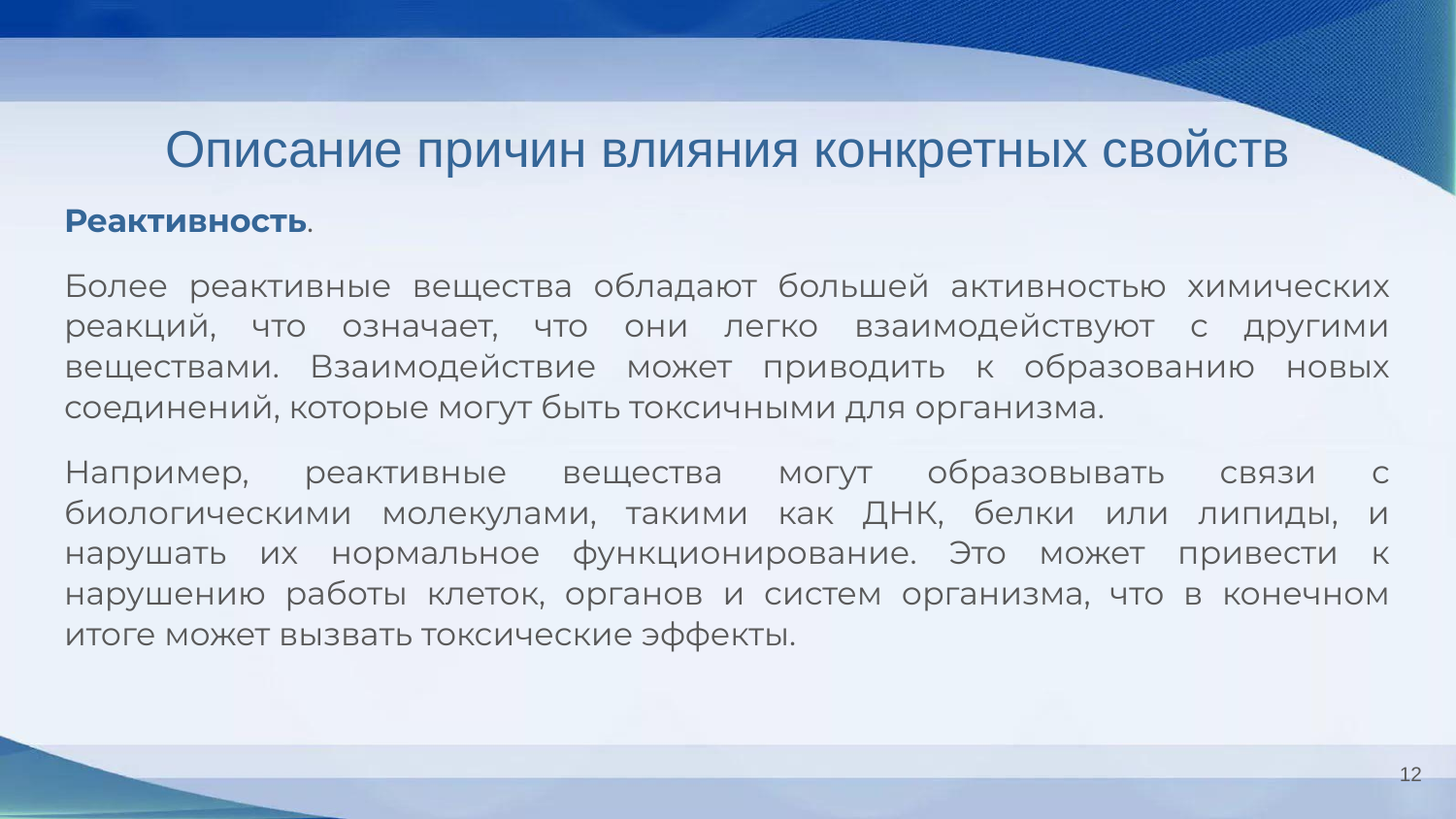

# Описание причин влияния конкретных свойств

Реактивность.
Более реактивные вещества обладают большей активностью химических реакций, что означает, что они легко взаимодействуют с другими веществами. Взаимодействие может приводить к образованию новых соединений, которые могут быть токсичными для организма.
Например, реактивные вещества могут образовывать связи с биологическими молекулами, такими как ДНК, белки или липиды, и нарушать их нормальное функционирование. Это может привести к нарушению работы клеток, органов и систем организма, что в конечном итоге может вызвать токсические эффекты.
12